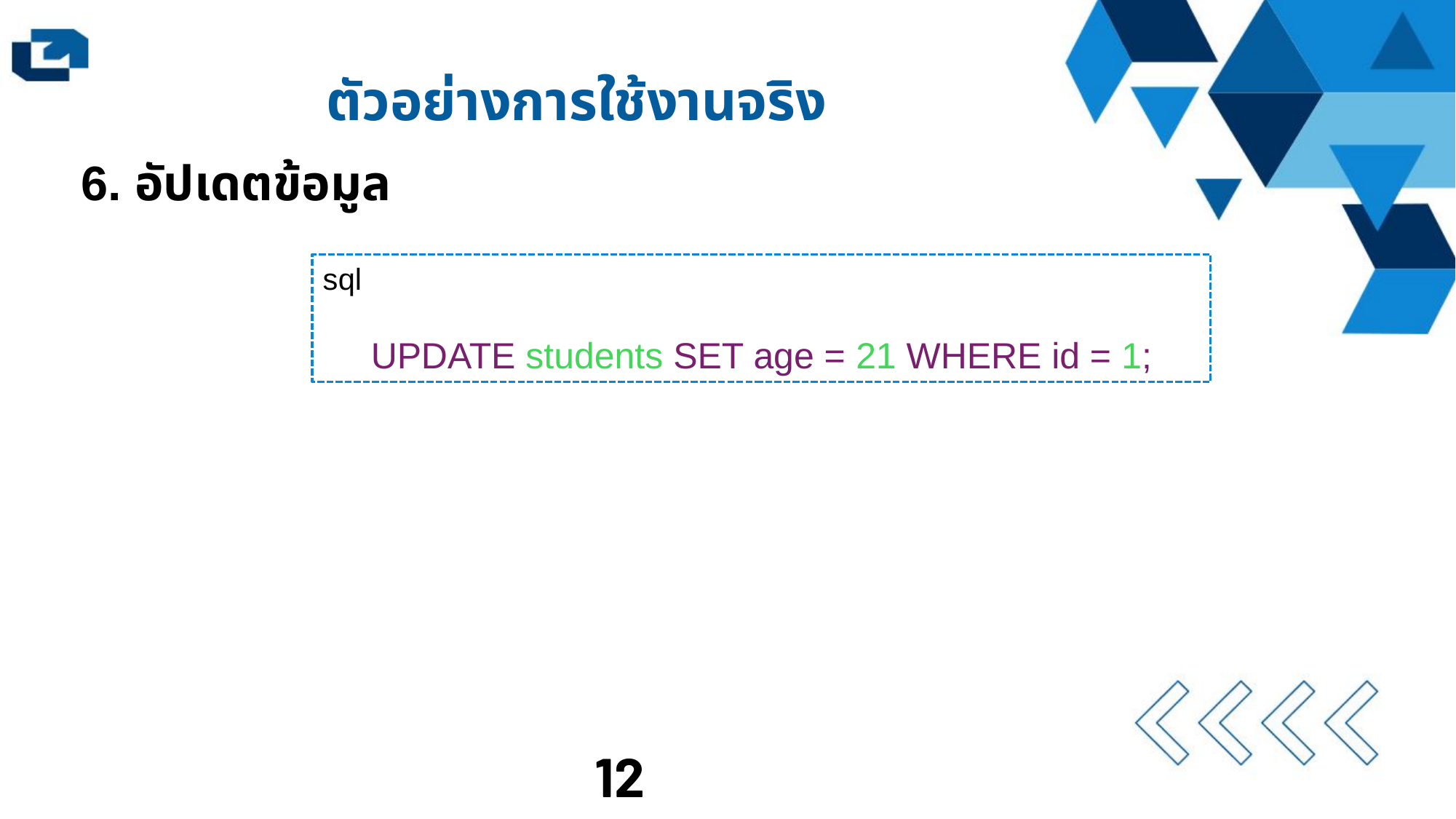

ตัวอย่างการใช้งานจริง
6. อัปเดตข้อมูล
sql

UPDATE students SET age = 21 WHERE id = 1;
12